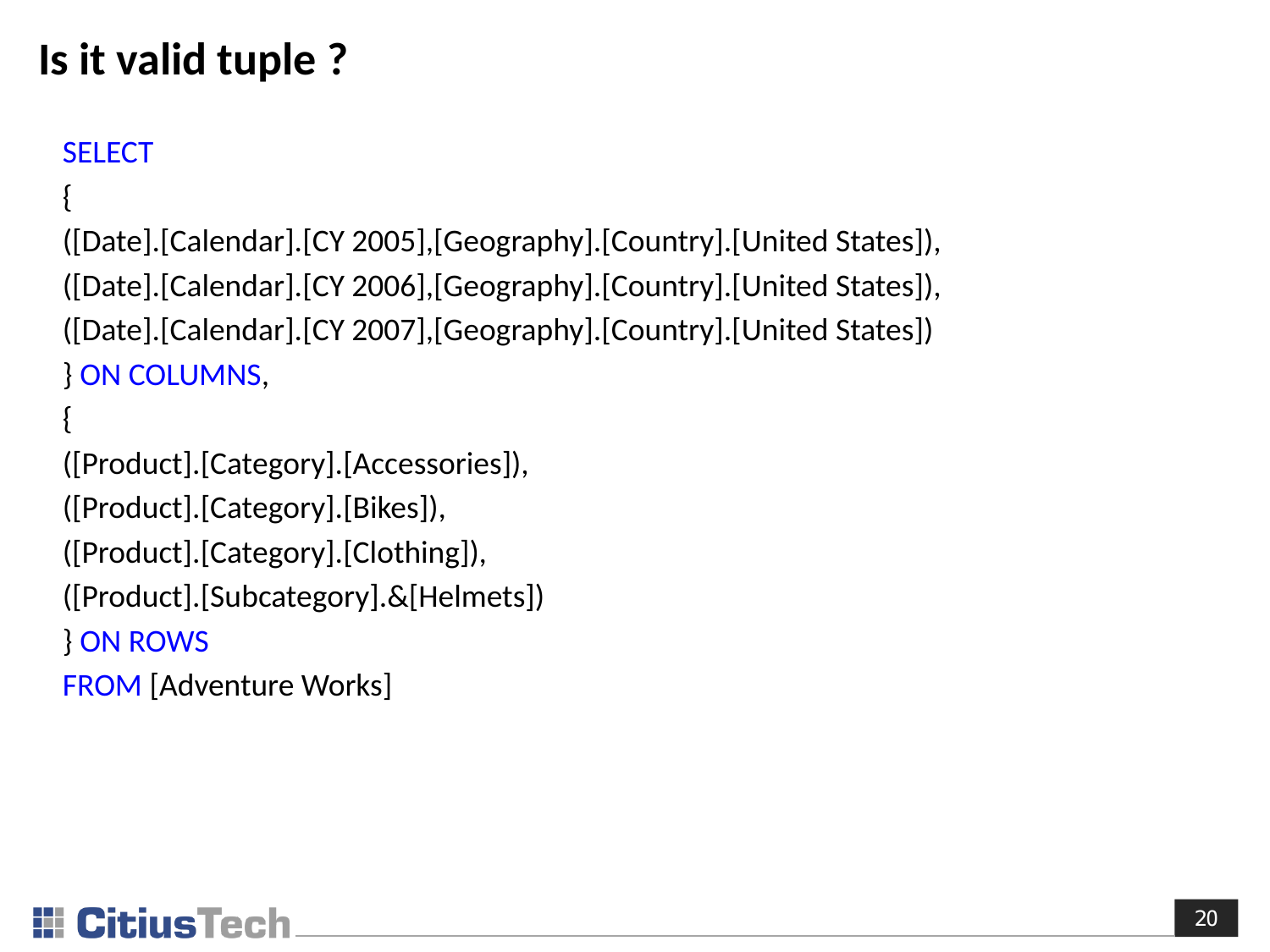

# Is it valid tuple ?
SELECT
{
([Date].[Calendar].[CY 2005],[Geography].[Country].[United States]),
([Date].[Calendar].[CY 2006],[Geography].[Country].[United States]),
([Date].[Calendar].[CY 2007],[Geography].[Country].[United States])
} ON COLUMNS,
{
([Product].[Category].[Accessories]),
([Product].[Category].[Bikes]),
([Product].[Category].[Clothing]),
([Product].[Subcategory].&[Helmets])
} ON ROWS
FROM [Adventure Works]